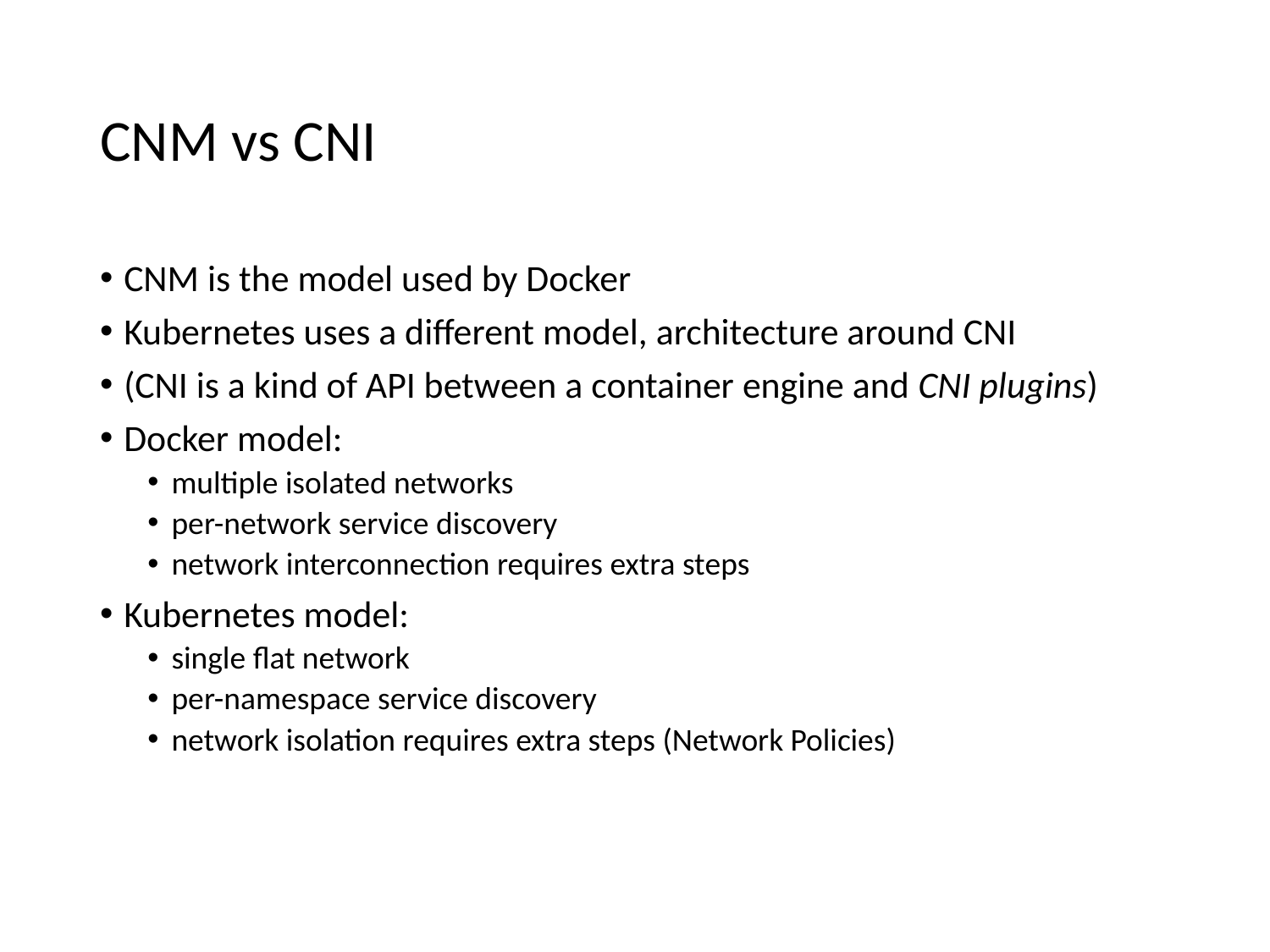

# CNM vs CNI
CNM is the model used by Docker
Kubernetes uses a different model, architecture around CNI
(CNI is a kind of API between a container engine and CNI plugins)
Docker model:
multiple isolated networks
per-network service discovery
network interconnection requires extra steps
Kubernetes model:
single flat network
per-namespace service discovery
network isolation requires extra steps (Network Policies)